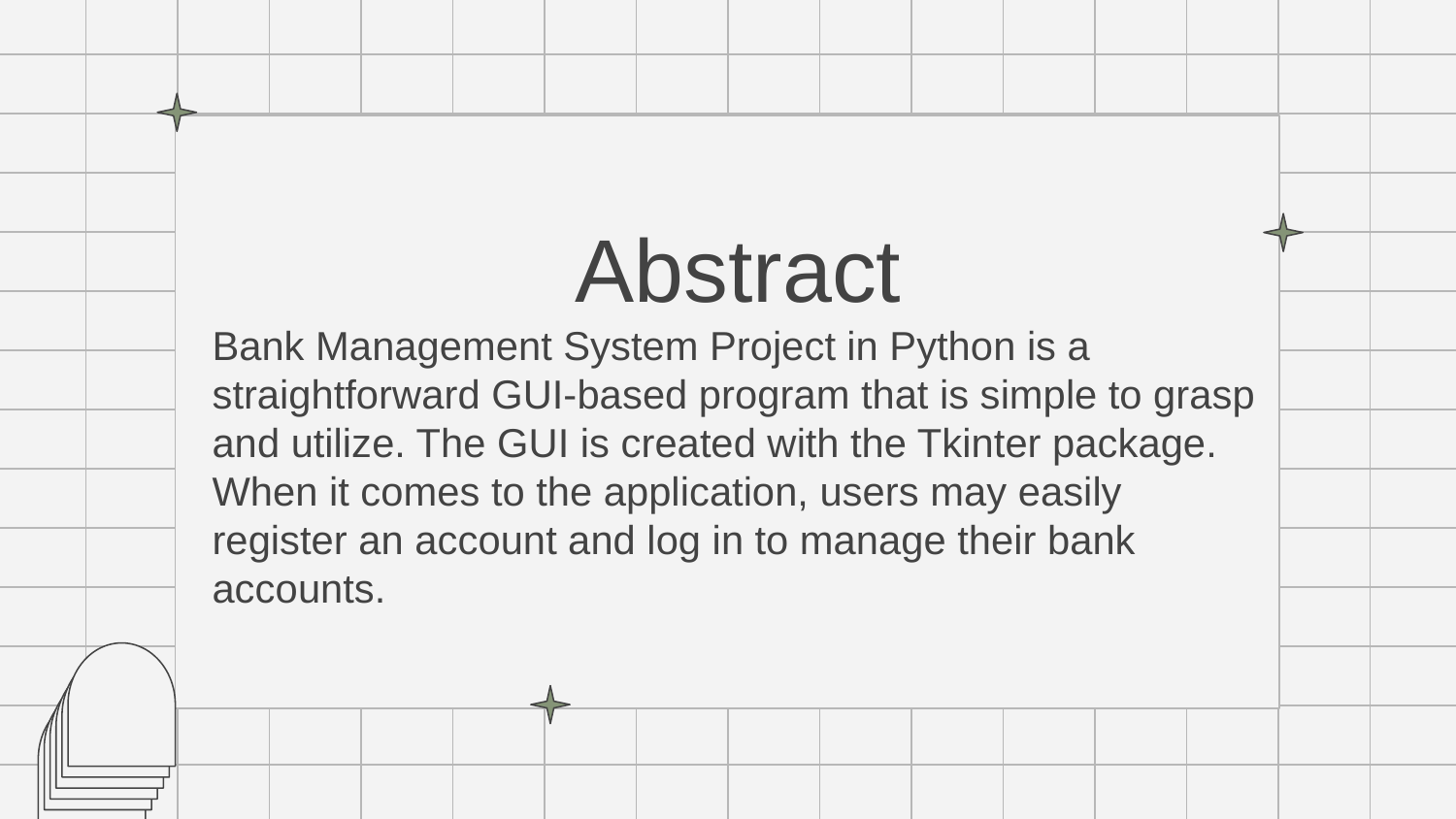

Abstract
Bank Management System Project in Python is a straightforward GUI-based program that is simple to grasp and utilize. The GUI is created with the Tkinter package. When it comes to the application, users may easily register an account and log in to manage their bank accounts.